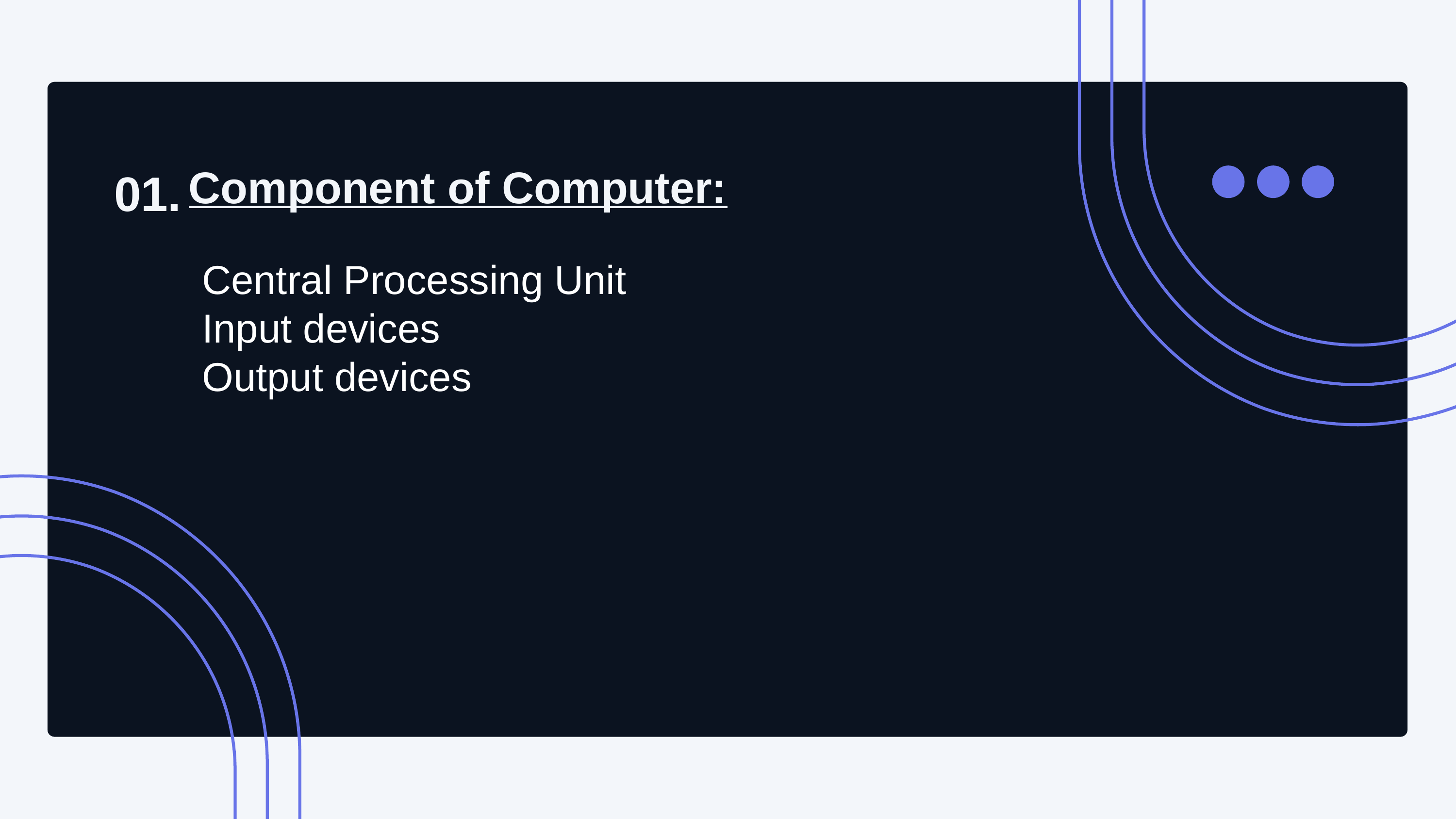

01.
Component of Computer:

Central Processing Unit
Input devices
Output devices